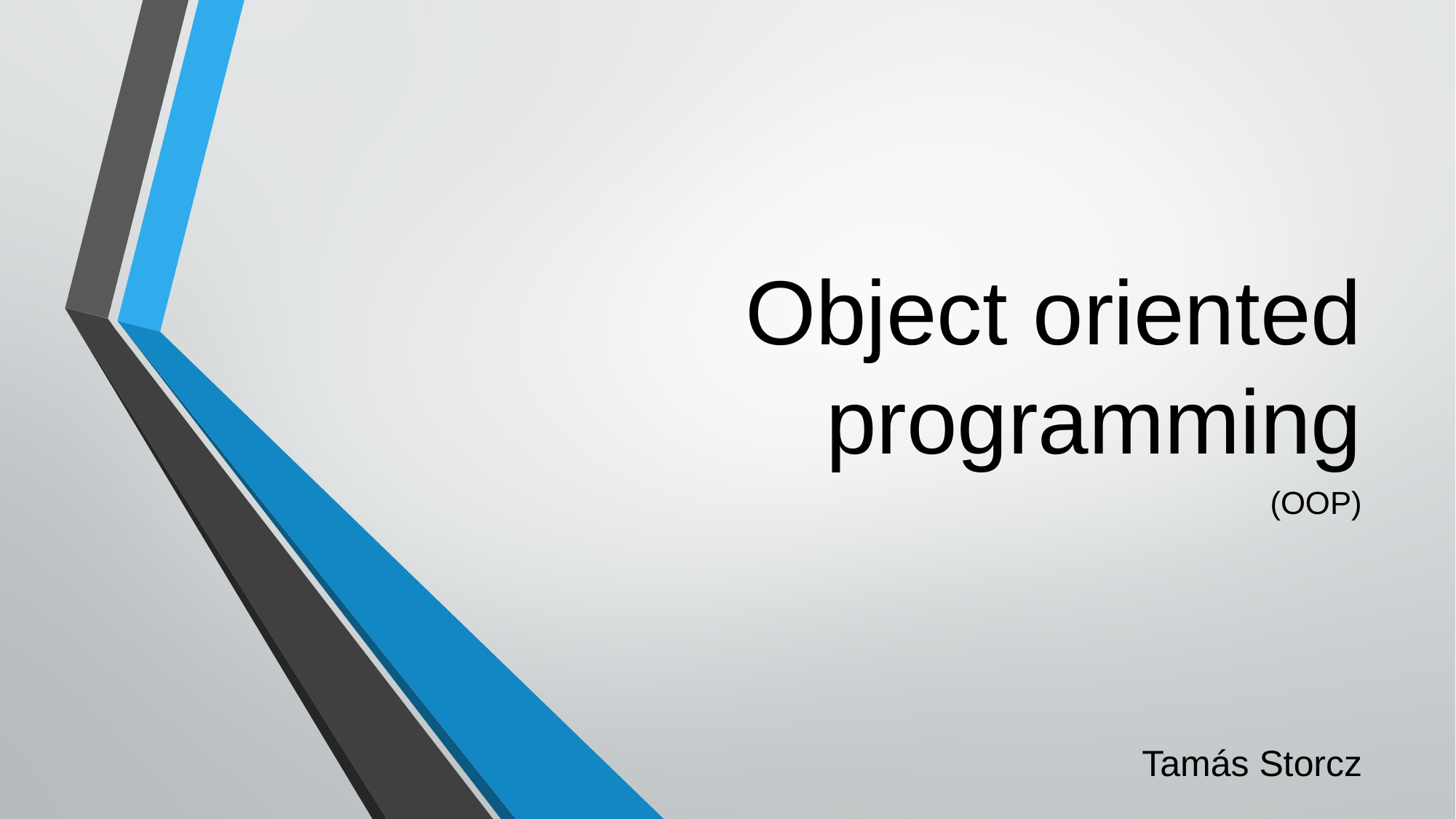

# Object oriented programming
(OOP)
Tamás Storcz